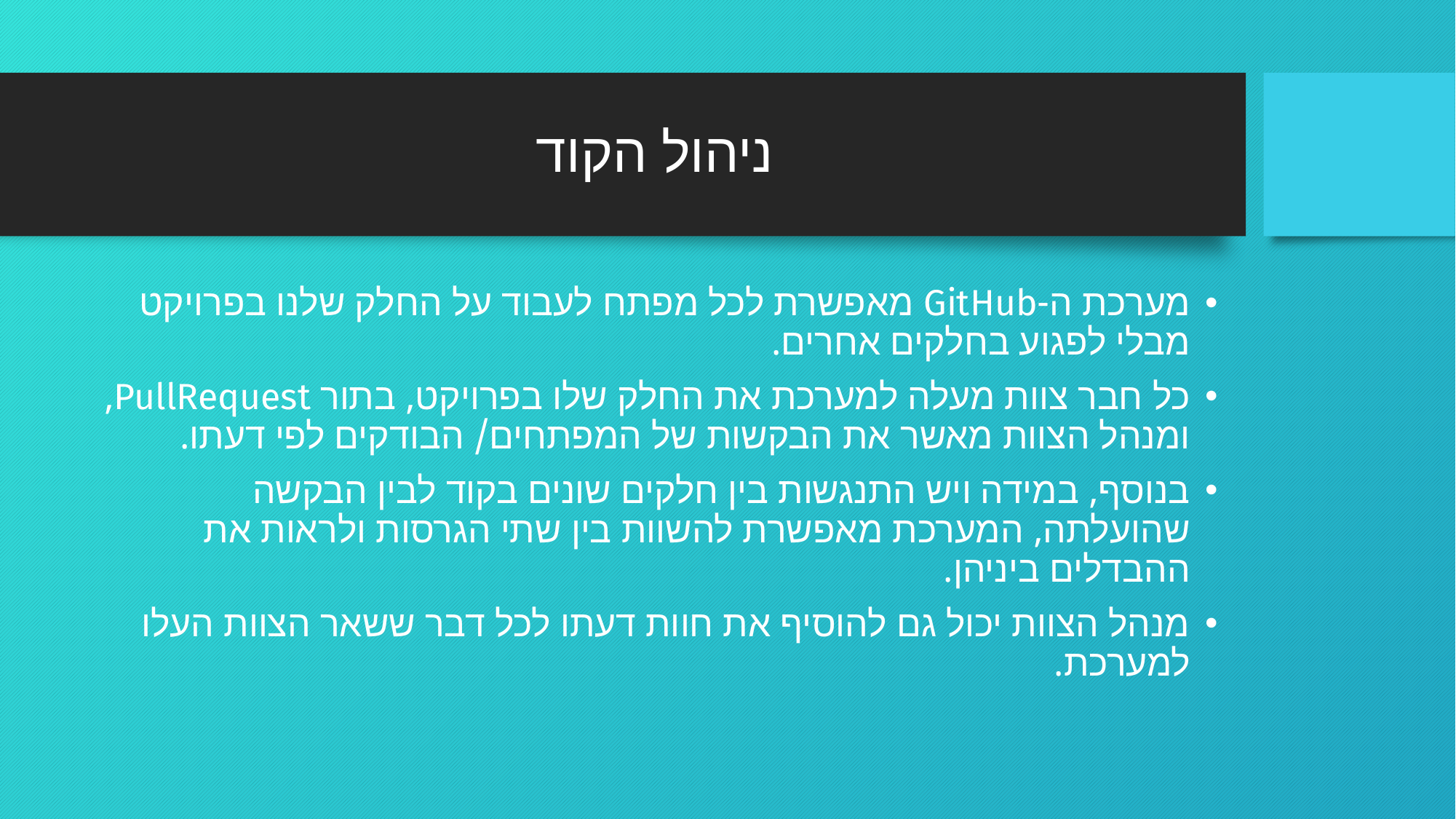

# ניהול הקוד
מערכת ה-GitHub מאפשרת לכל מפתח לעבוד על החלק שלנו בפרויקט מבלי לפגוע בחלקים אחרים.
כל חבר צוות מעלה למערכת את החלק שלו בפרויקט, בתור PullRequest, ומנהל הצוות מאשר את הבקשות של המפתחים/ הבודקים לפי דעתו.
בנוסף, במידה ויש התנגשות בין חלקים שונים בקוד לבין הבקשה שהועלתה, המערכת מאפשרת להשוות בין שתי הגרסות ולראות את ההבדלים ביניהן.
מנהל הצוות יכול גם להוסיף את חוות דעתו לכל דבר ששאר הצוות העלו למערכת.